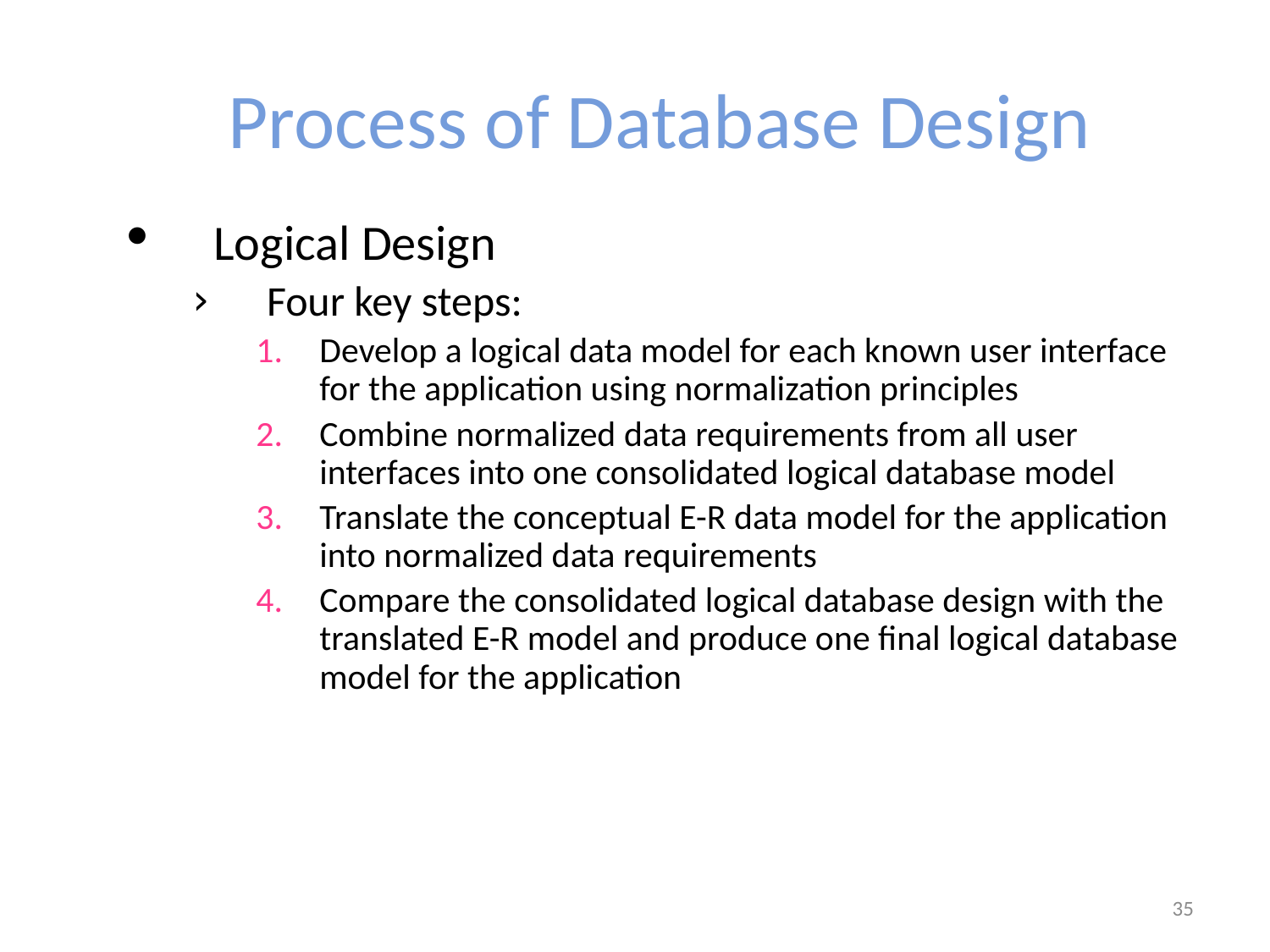

# Process of Database Design
Logical Design
Four key steps:
1.	Develop a logical data model for each known user interface for the application using normalization principles
2.	Combine normalized data requirements from all user interfaces into one consolidated logical database model
3.	Translate the conceptual E-R data model for the application into normalized data requirements
4.	Compare the consolidated logical database design with the translated E-R model and produce one final logical database model for the application
35